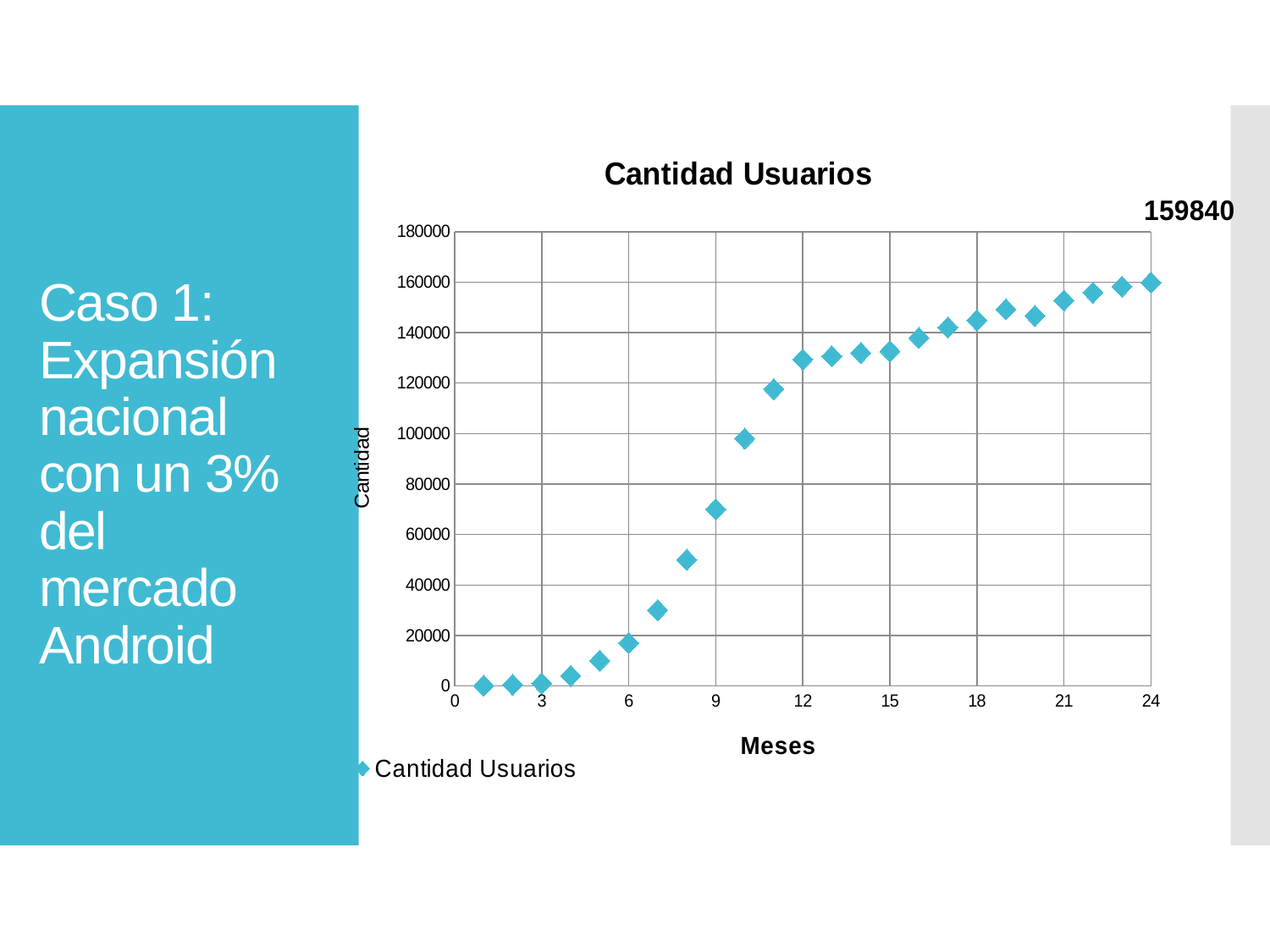

### Chart:

| Category | Cantidad Usuarios |
|---|---|
# Caso 1:
Expansión nacional con un 3% del  mercado
Android